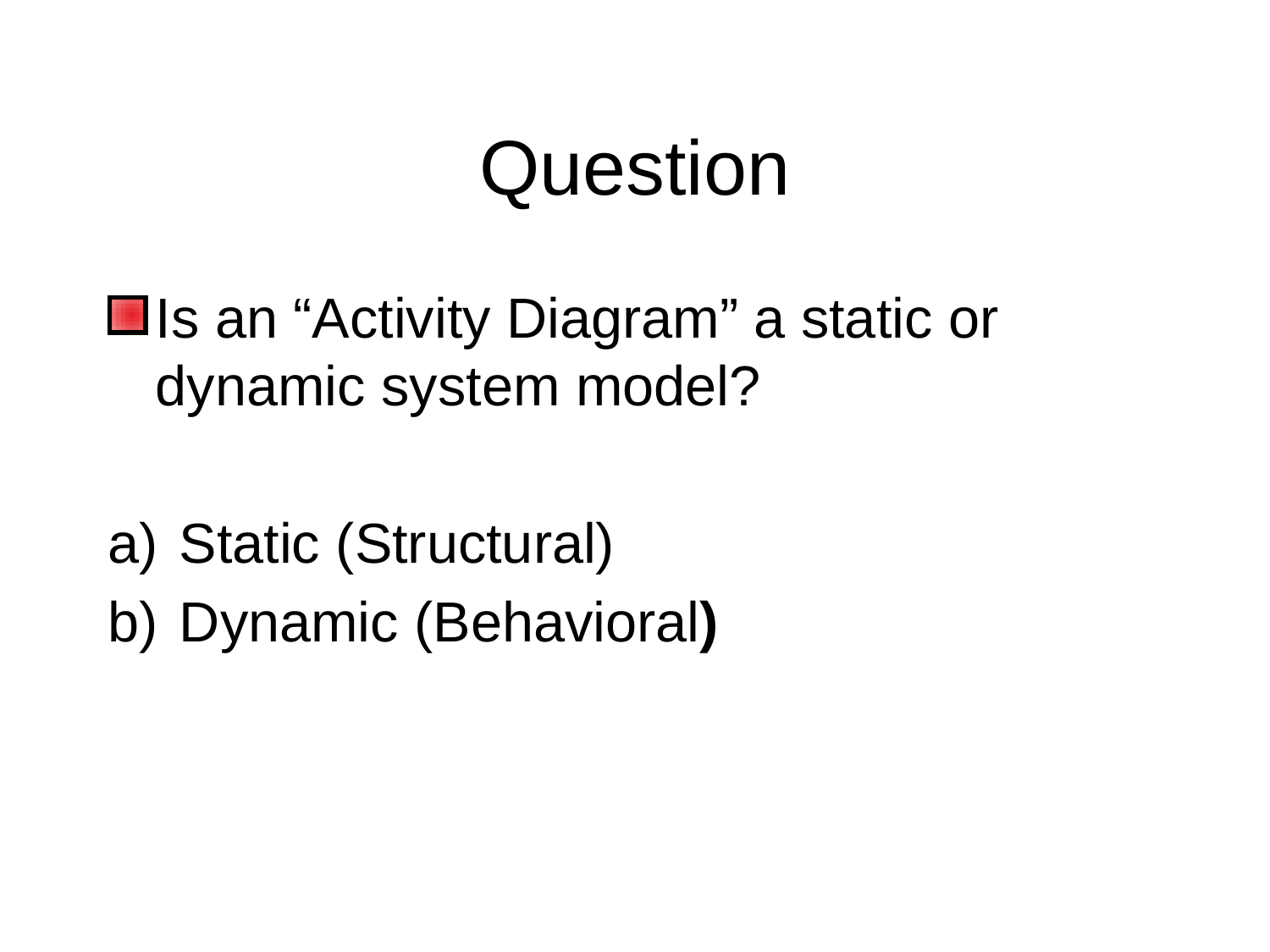

# Question
Is an “Activity Diagram” a static or dynamic system model?

Static (Structural)
Dynamic (Behavioral)